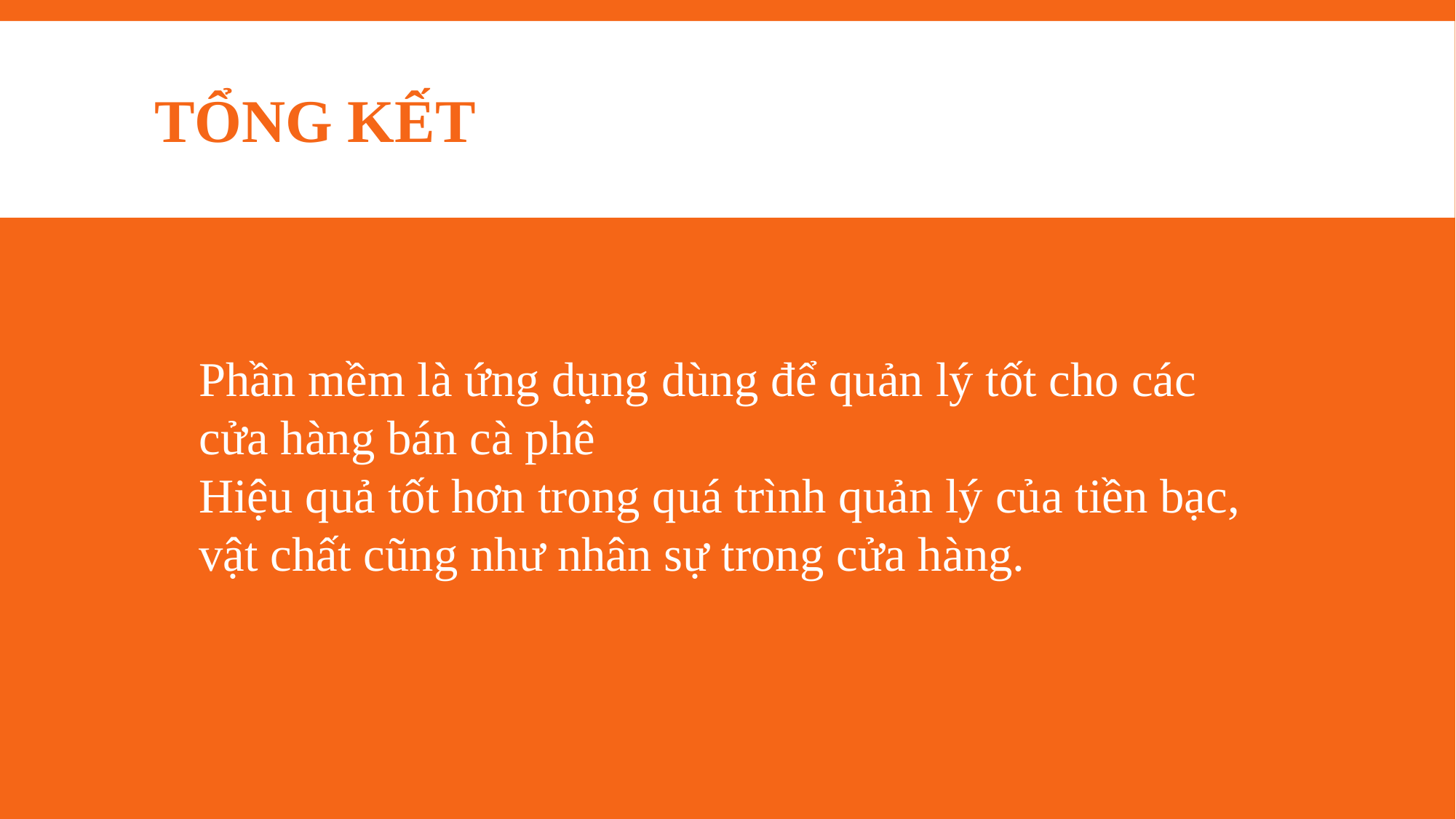

# TỔNG KẾT
Phần mềm là ứng dụng dùng để quản lý tốt cho các cửa hàng bán cà phê
Hiệu quả tốt hơn trong quá trình quản lý của tiền bạc, vật chất cũng như nhân sự trong cửa hàng.